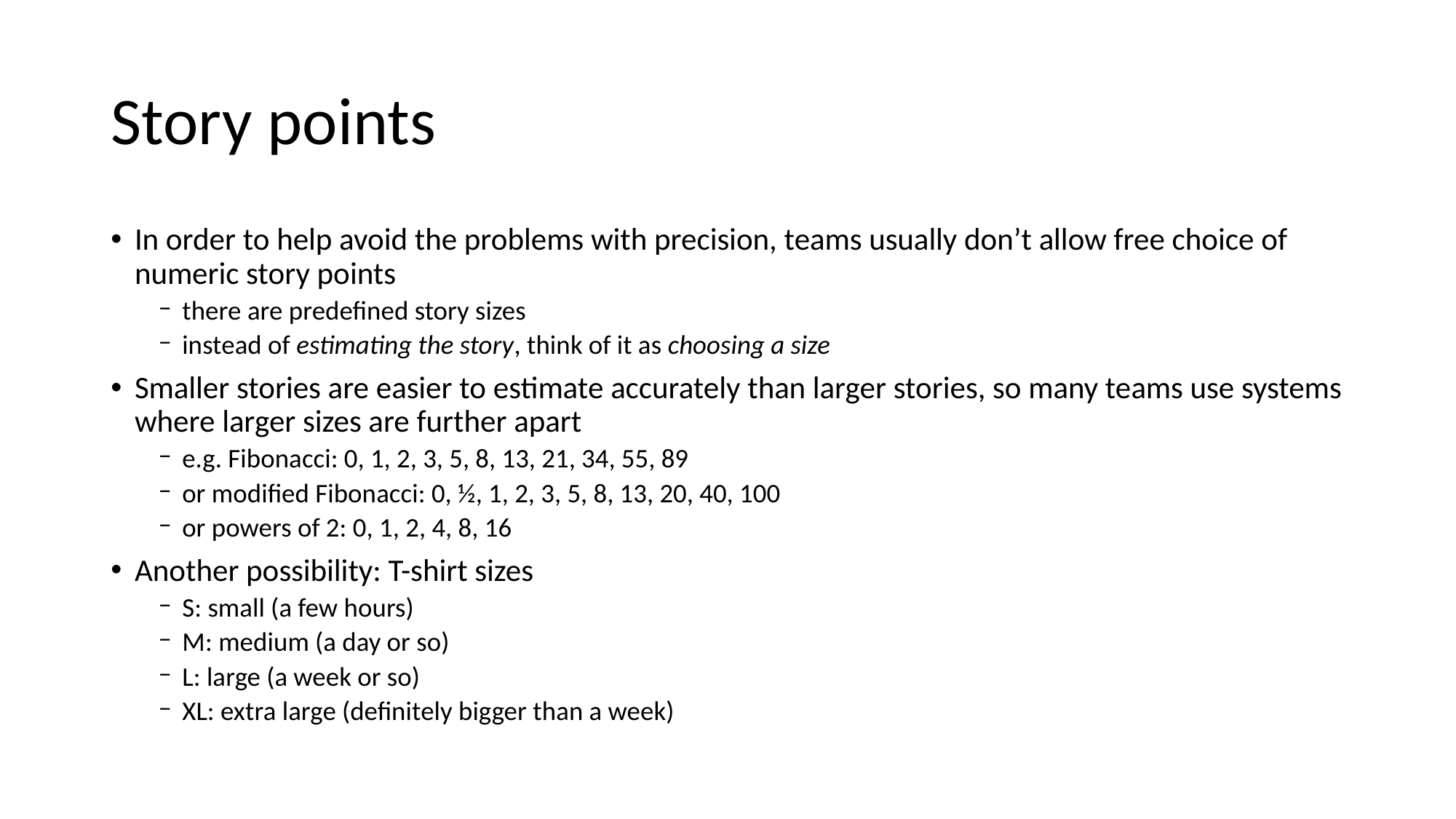

# Story points
In order to help avoid the problems with precision, teams usually don’t allow free choice of numeric story points
there are predefined story sizes
instead of estimating the story, think of it as choosing a size
Smaller stories are easier to estimate accurately than larger stories, so many teams use systems where larger sizes are further apart
e.g. Fibonacci: 0, 1, 2, 3, 5, 8, 13, 21, 34, 55, 89
or modified Fibonacci: 0, ½, 1, 2, 3, 5, 8, 13, 20, 40, 100
or powers of 2: 0, 1, 2, 4, 8, 16
Another possibility: T-shirt sizes
S: small (a few hours)
M: medium (a day or so)
L: large (a week or so)
XL: extra large (definitely bigger than a week)